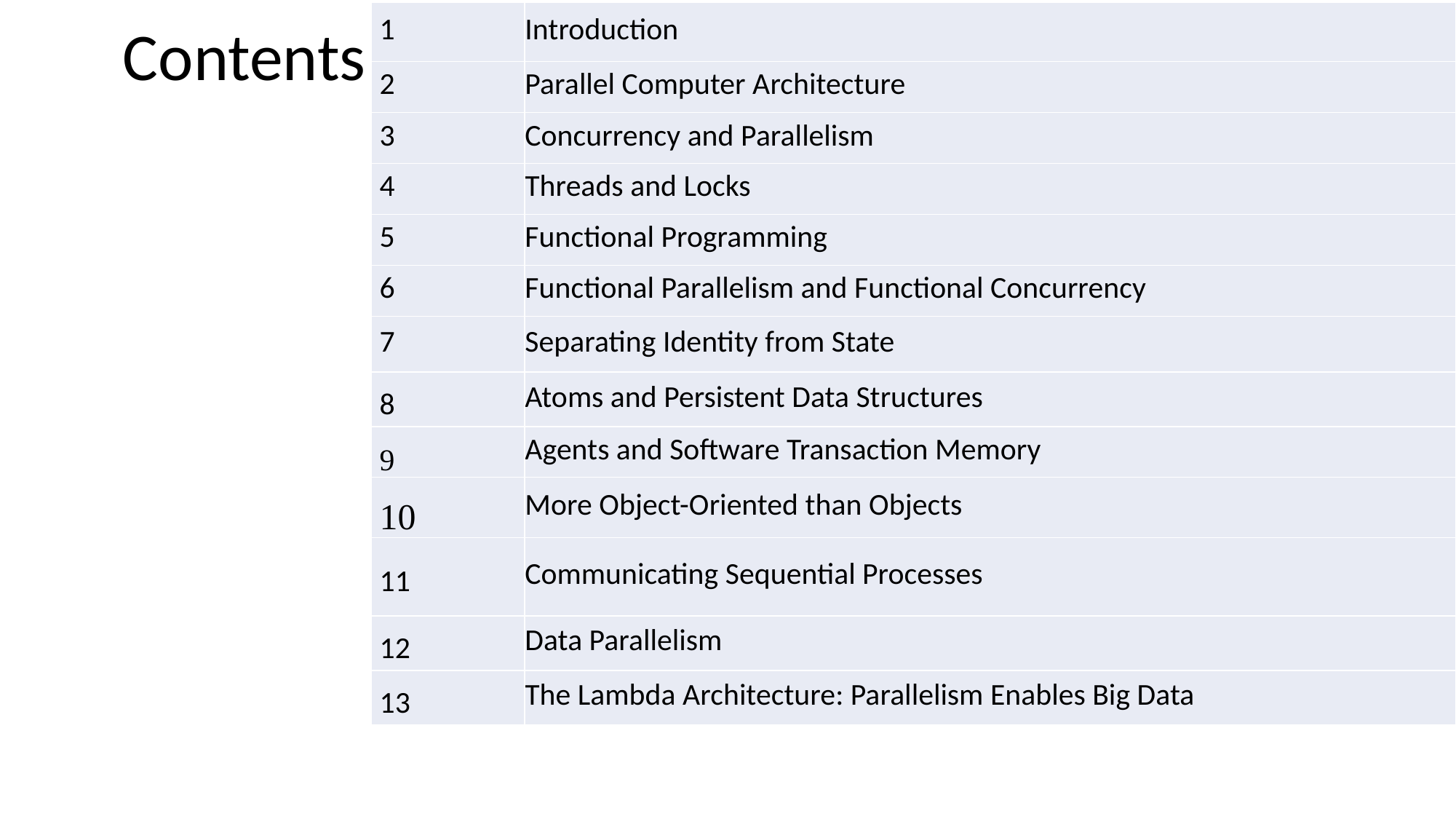

# Contents
| 1 | Introduction |
| --- | --- |
| 2 | Parallel Computer Architecture |
| 3 | Concurrency and Parallelism |
| 4 | Threads and Locks |
| 5 | Functional Programming |
| 6 | Functional Parallelism and Functional Concurrency |
| 7 | Separating Identity from State |
| 8 | Atoms and Persistent Data Structures |
| 9 | Agents and Software Transaction Memory |
| 10 | More Object-Oriented than Objects |
| 11 | Communicating Sequential Processes |
| 12 | Data Parallelism |
| 13 | The Lambda Architecture: Parallelism Enables Big Data |